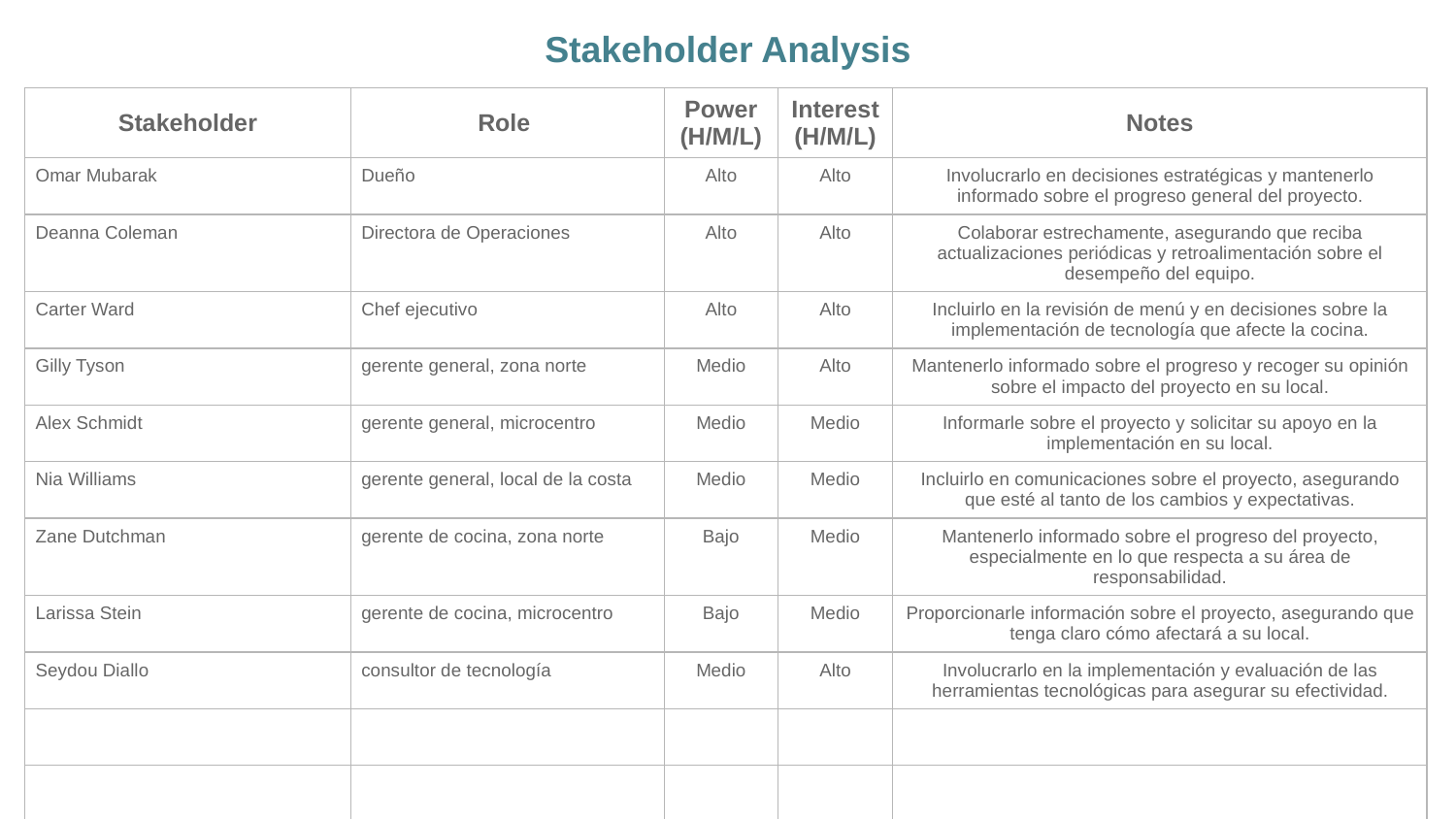

Stakeholder Analysis
| Stakeholder | Role | Power (H/M/L) | Interest (H/M/L) | Notes |
| --- | --- | --- | --- | --- |
| Omar Mubarak | Dueño | Alto | Alto | Involucrarlo en decisiones estratégicas y mantenerlo informado sobre el progreso general del proyecto. |
| Deanna Coleman | Directora de Operaciones | Alto | Alto | Colaborar estrechamente, asegurando que reciba actualizaciones periódicas y retroalimentación sobre el desempeño del equipo. |
| Carter Ward | Chef ejecutivo | Alto | Alto | Incluirlo en la revisión de menú y en decisiones sobre la implementación de tecnología que afecte la cocina. |
| Gilly Tyson | gerente general, zona norte | Medio | Alto | Mantenerlo informado sobre el progreso y recoger su opinión sobre el impacto del proyecto en su local. |
| Alex Schmidt | gerente general, microcentro | Medio | Medio | Informarle sobre el proyecto y solicitar su apoyo en la implementación en su local. |
| Nia Williams | gerente general, local de la costa | Medio | Medio | Incluirlo en comunicaciones sobre el proyecto, asegurando que esté al tanto de los cambios y expectativas. |
| Zane Dutchman | gerente de cocina, zona norte | Bajo | Medio | Mantenerlo informado sobre el progreso del proyecto, especialmente en lo que respecta a su área de responsabilidad. |
| Larissa Stein | gerente de cocina, microcentro | Bajo | Medio | Proporcionarle información sobre el proyecto, asegurando que tenga claro cómo afectará a su local. |
| Seydou Diallo | consultor de tecnología | Medio | Alto | Involucrarlo en la implementación y evaluación de las herramientas tecnológicas para asegurar su efectividad. |
|  |  |  |  |  |
|  |  |  |  |  |
|  |  |  |  |  |